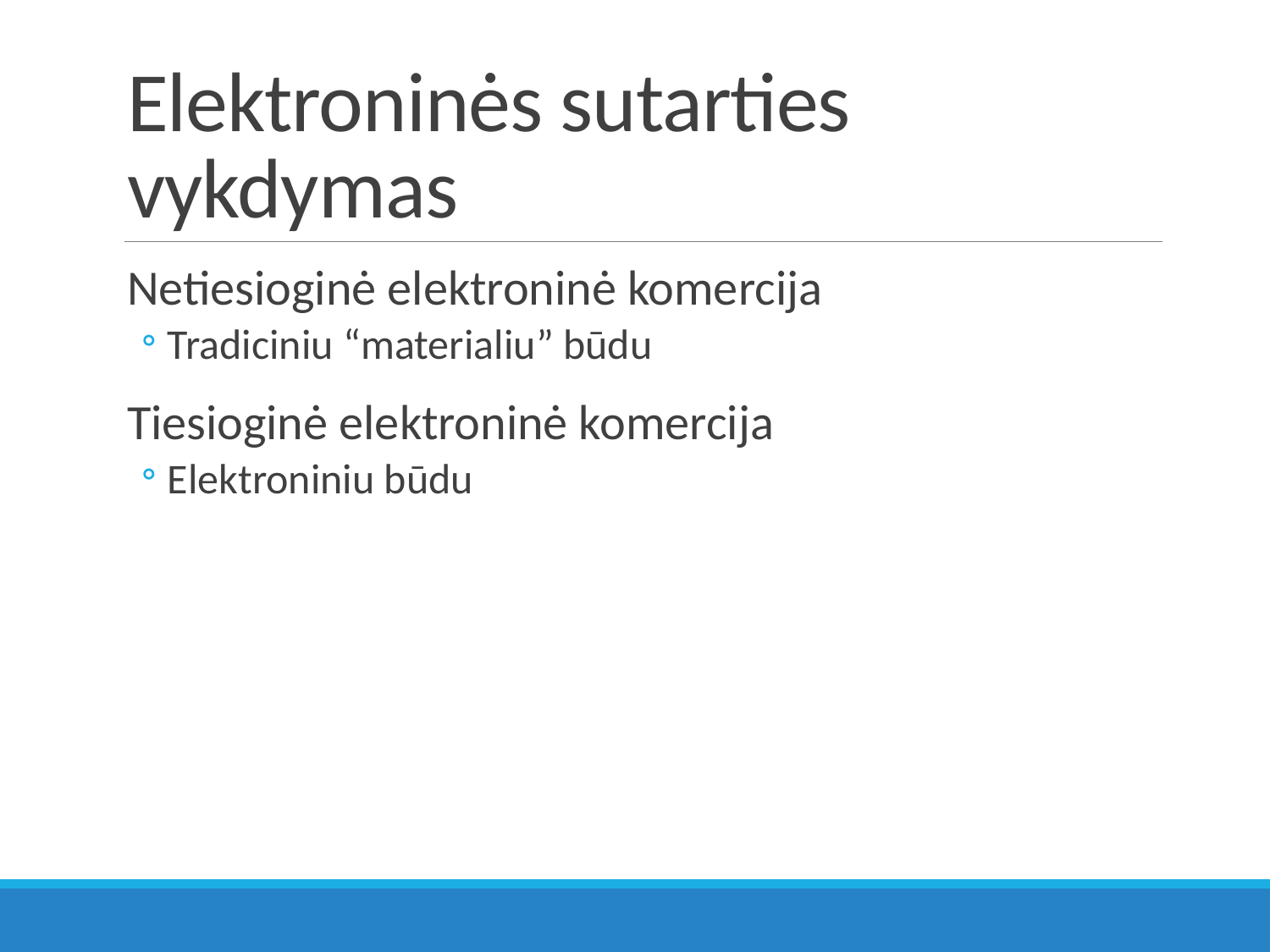

# Elektroninės sutarties vykdymas
Netiesioginė elektroninė komercija
Tradiciniu “materialiu” būdu
Tiesioginė elektroninė komercija
Elektroniniu būdu